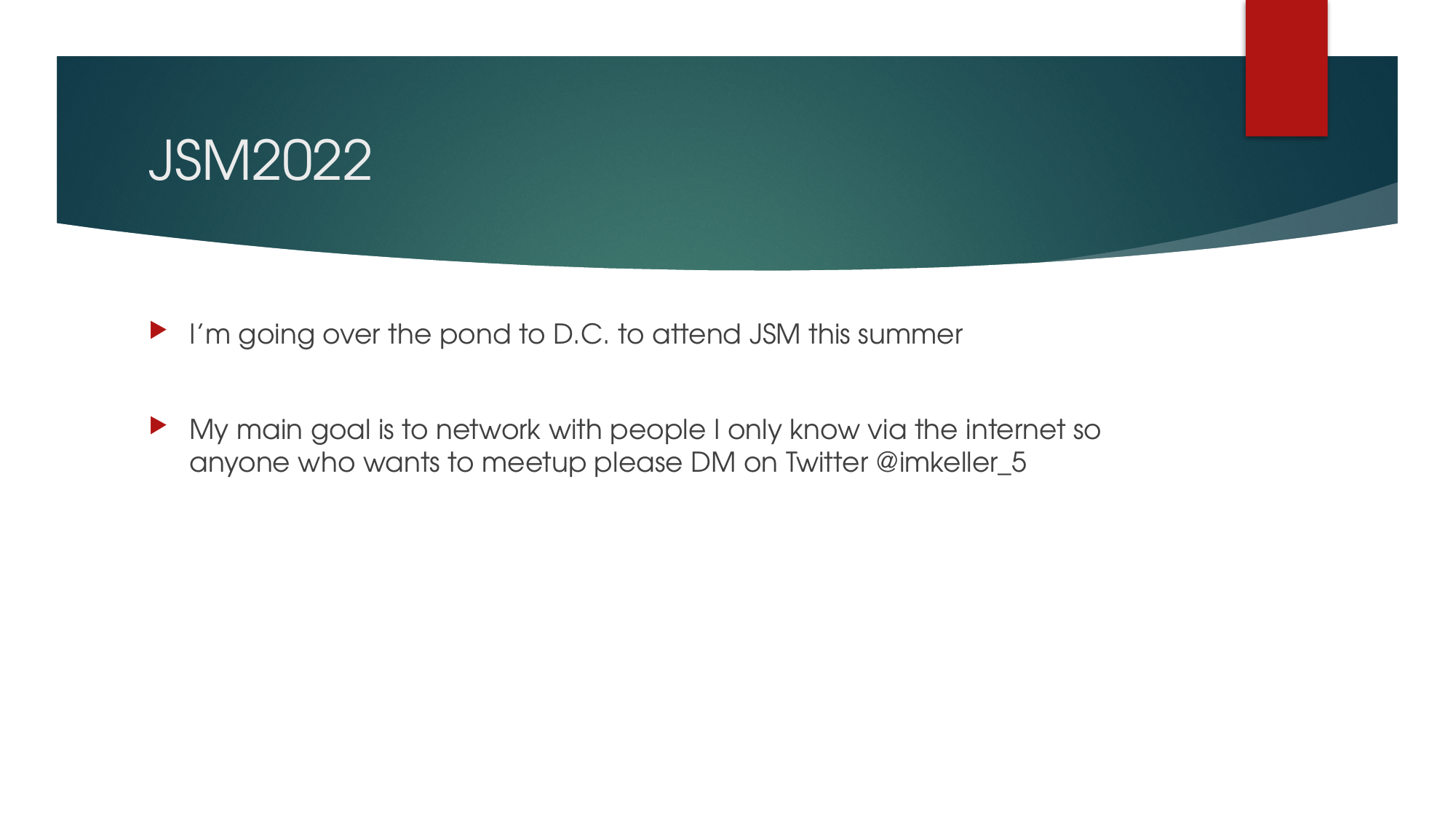

# JSM2022
I’m going over the pond to D.C. to attend JSM this summer

My main goal is to network with people I only know via the internet so anyone who wants to meetup please DM on Twitter @imkeller_5